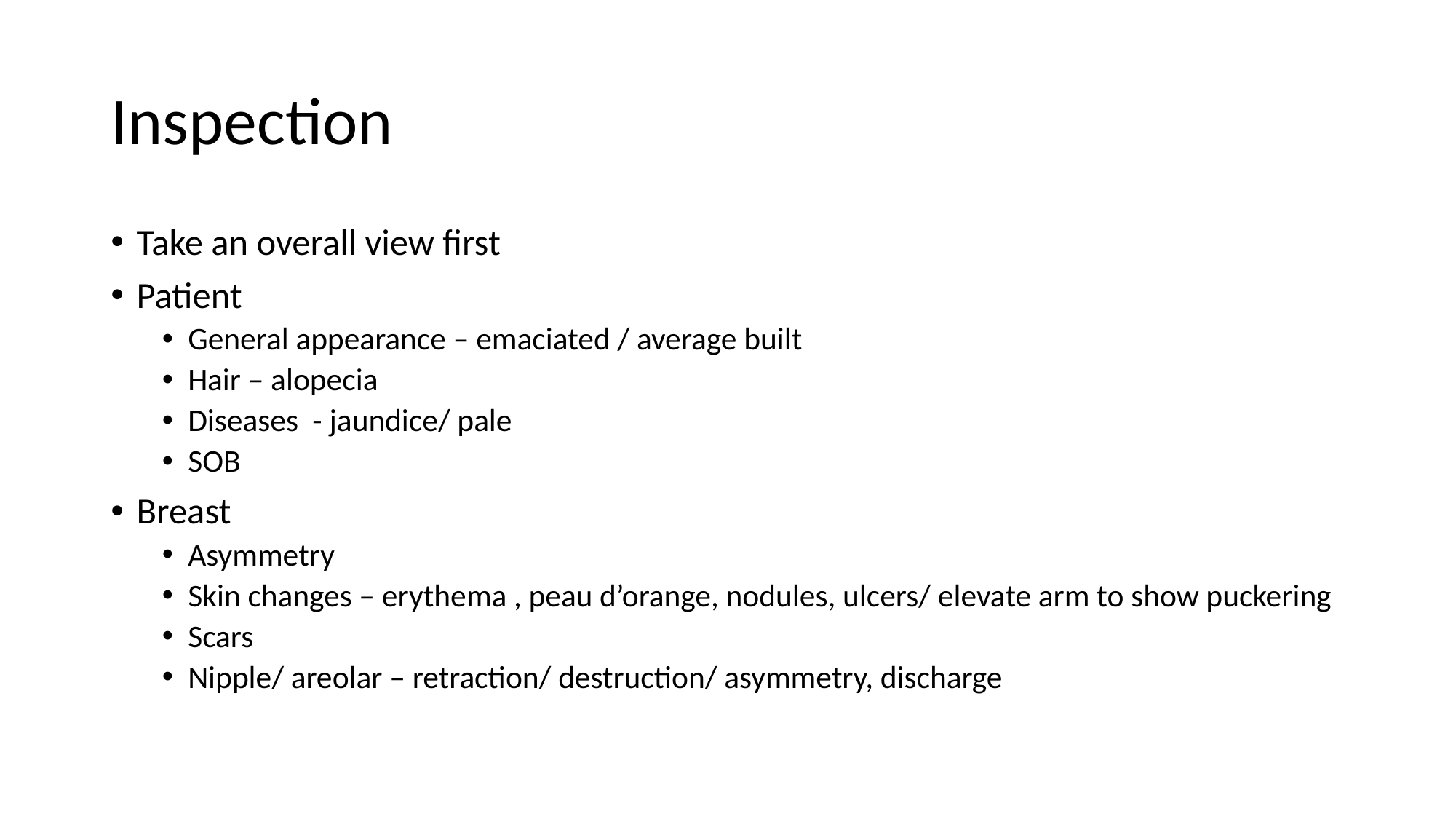

# Inspection
Take an overall view first
Patient
General appearance – emaciated / average built
Hair – alopecia
Diseases  - jaundice/ pale
SOB
Breast
Asymmetry
Skin changes – erythema , peau d’orange, nodules, ulcers/ elevate arm to show puckering
Scars
Nipple/ areolar – retraction/ destruction/ asymmetry, discharge